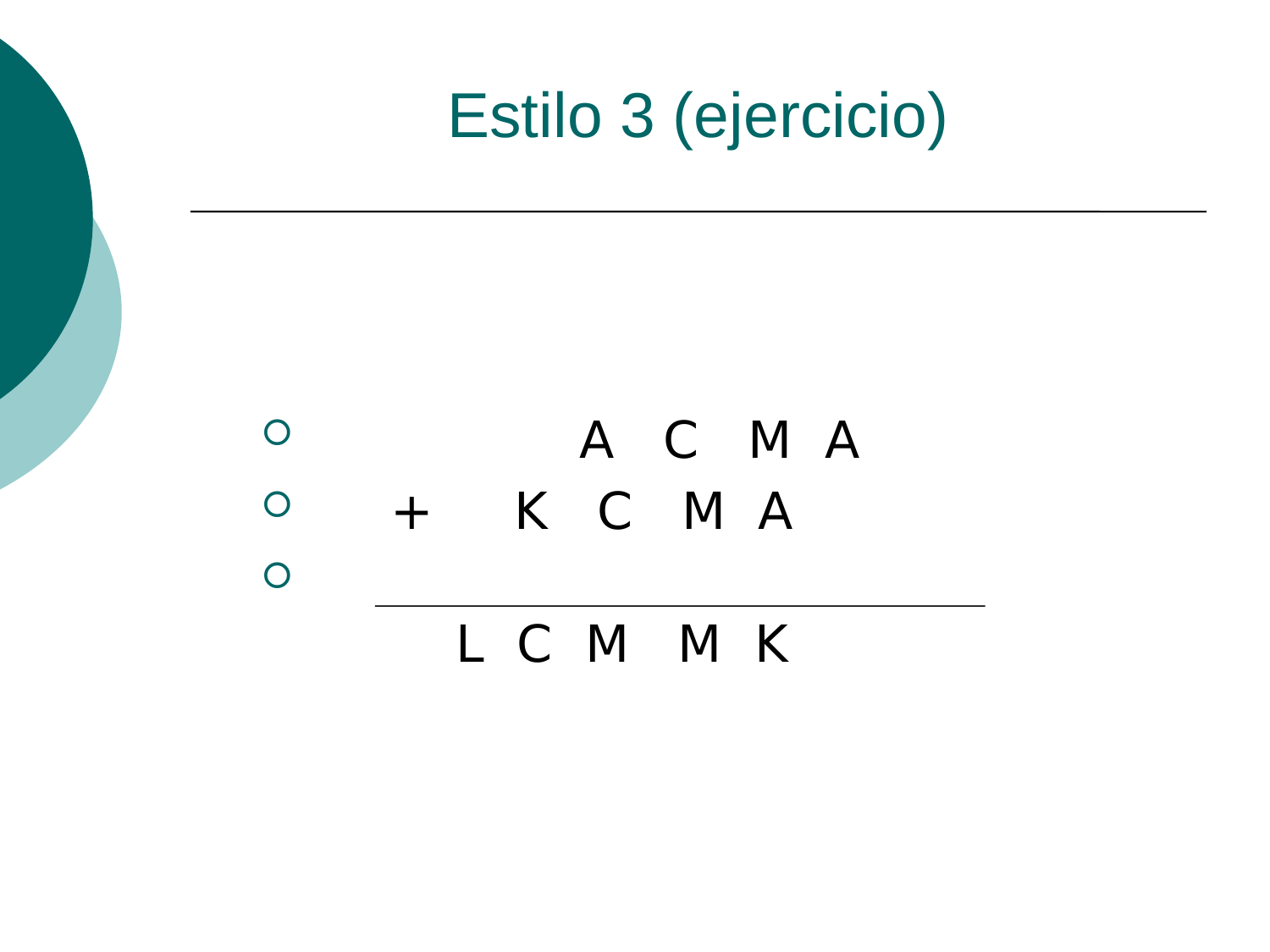

# Estilo 3 (ejercicio)
  		 A   C   M  A
     +     K   C   M  A
         L  C  M   M  K